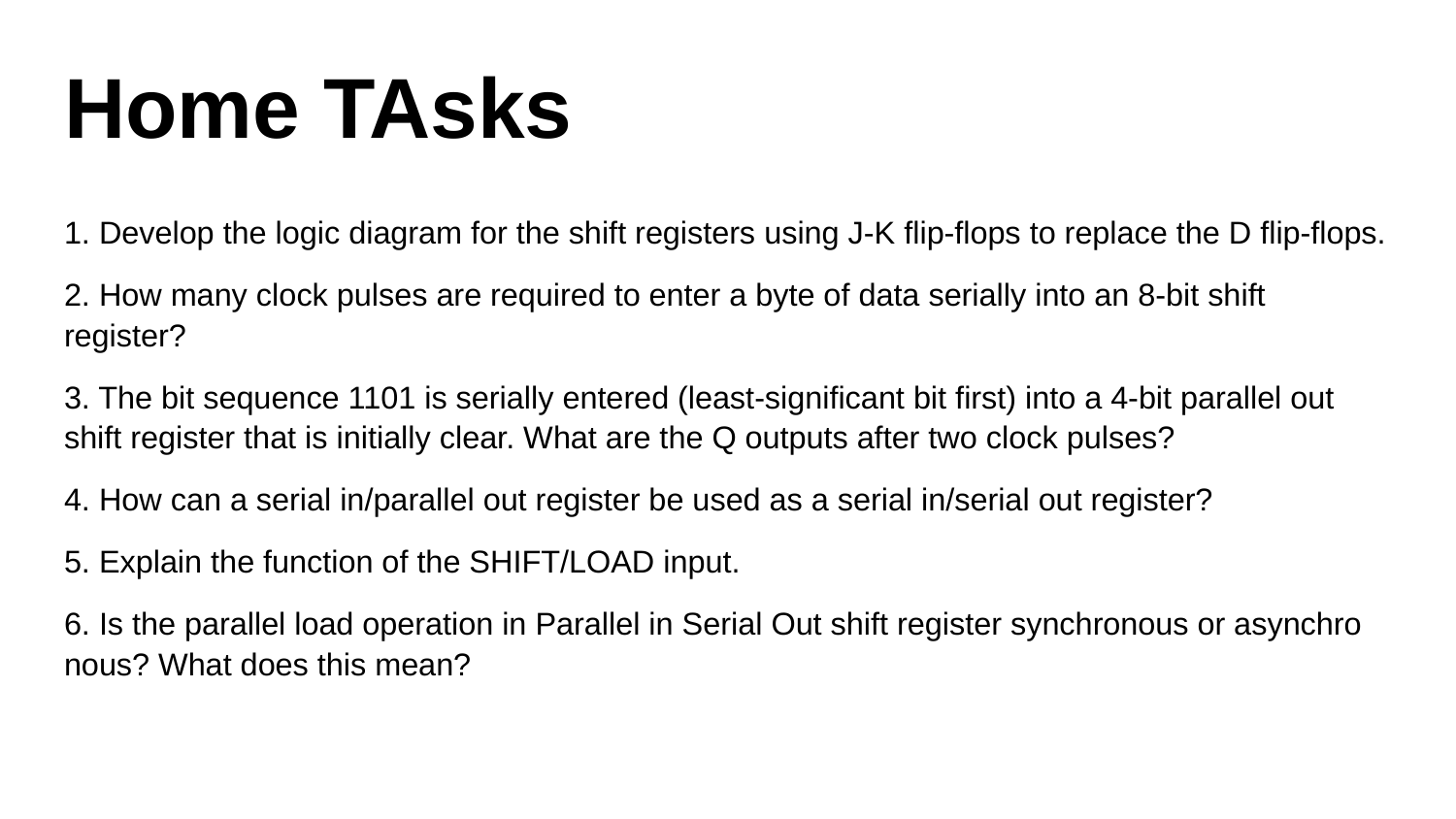

# Home TAsks
1. Develop the logic diagram for the shift registers using J-K flip-flops to replace the D flip-flops.
2. How many clock pulses are required to enter a byte of data serially into an 8-bit shift register?
3. The bit sequence 1101 is serially entered (least-significant bit first) into a 4-bit parallel out shift register that is initially clear. What are the Q outputs after two clock pulses?
4. How can a serial in/parallel out register be used as a serial in/serial out register?
5. Explain the function of the SHIFT/LOAD input.
6. Is the parallel load operation in Parallel in Serial Out shift register synchronous or asynchro nous? What does this mean?